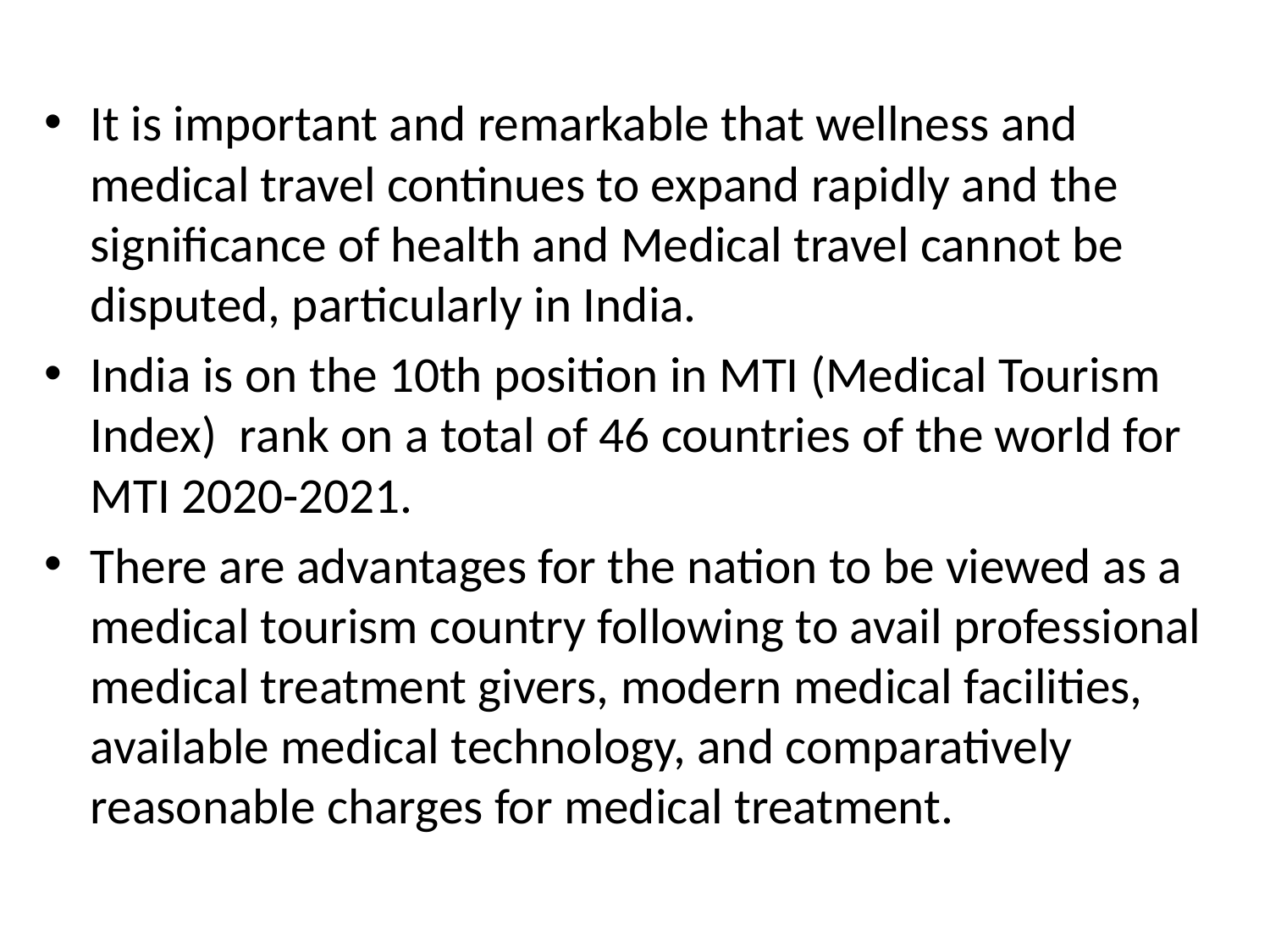

#
It is important and remarkable that wellness and medical travel continues to expand rapidly and the significance of health and Medical travel cannot be disputed, particularly in India.
India is on the 10th position in MTI (Medical Tourism Index)  rank on a total of 46 countries of the world for MTI 2020-2021.
There are advantages for the nation to be viewed as a medical tourism country following to avail professional medical treatment givers, modern medical facilities, available medical technology, and comparatively reasonable charges for medical treatment.